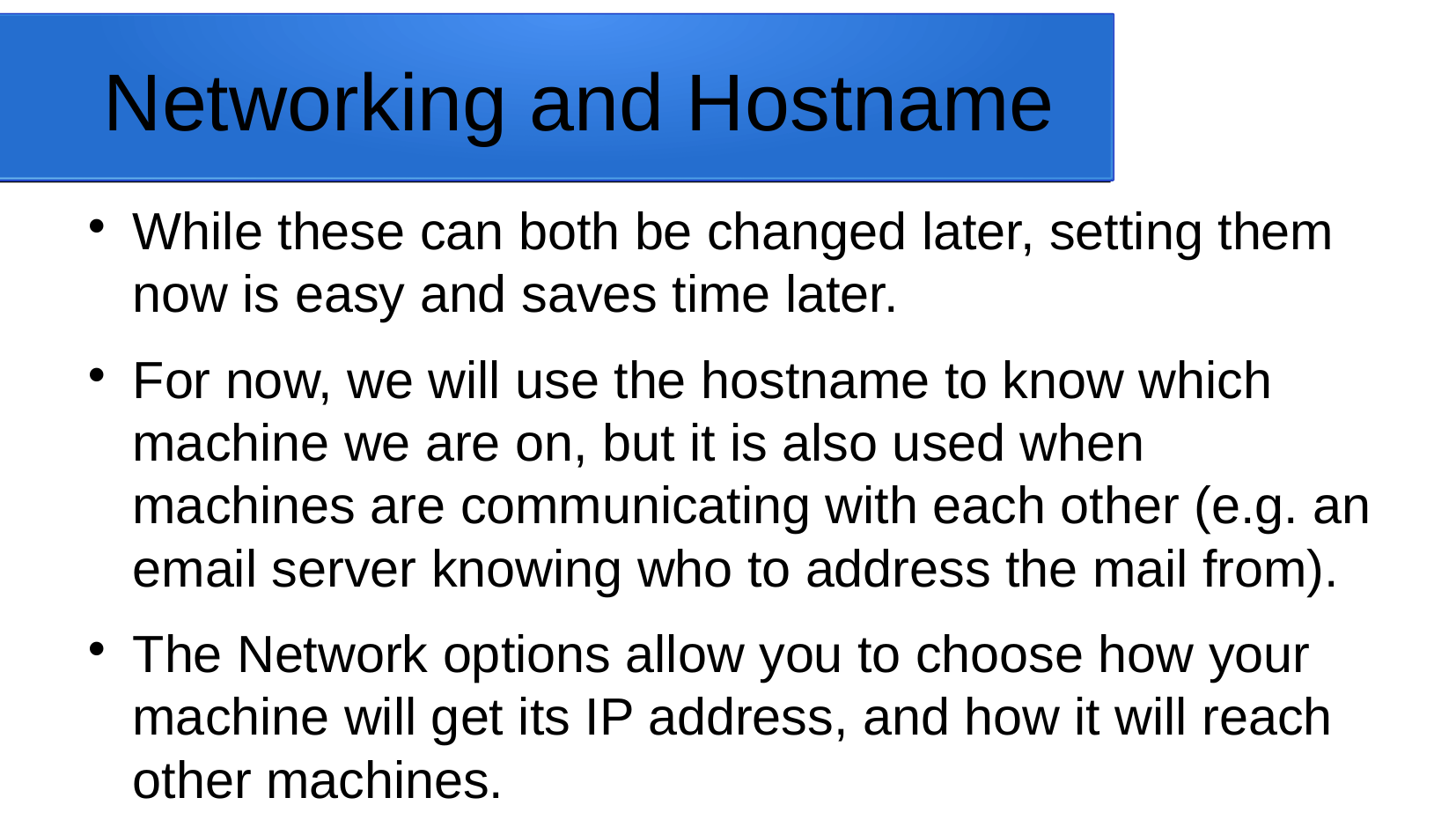

Networking and Hostname
While these can both be changed later, setting them now is easy and saves time later.
For now, we will use the hostname to know which machine we are on, but it is also used when machines are communicating with each other (e.g. an email server knowing who to address the mail from).
The Network options allow you to choose how your machine will get its IP address, and how it will reach other machines.